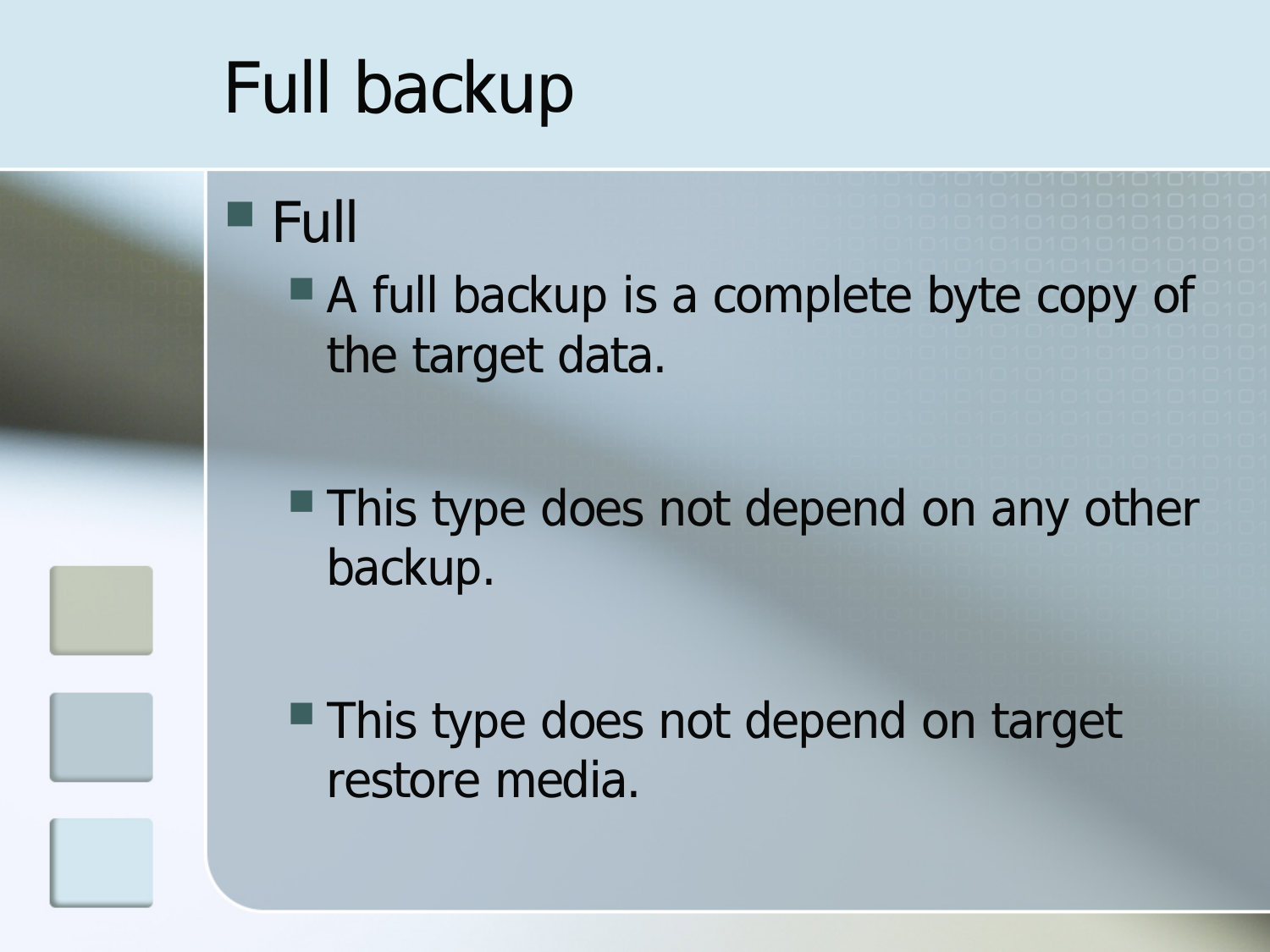

# Full backup
Full
A full backup is a complete byte copy of the target data.

This type does not depend on any other backup.

This type does not depend on target restore media.